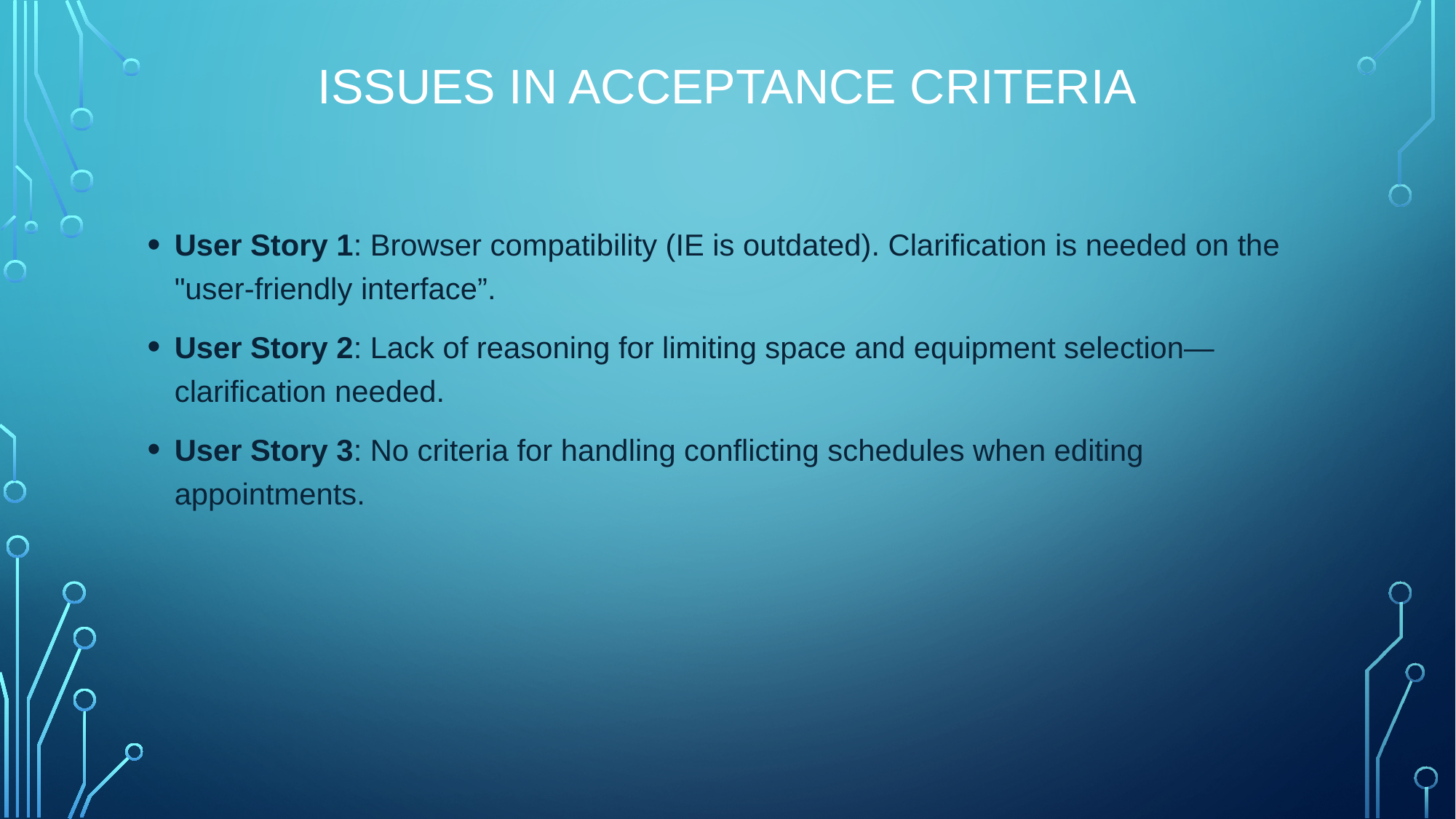

# Issues in Acceptance Criteria
User Story 1: Browser compatibility (IE is outdated). Clarification is needed on the "user-friendly interface”.
User Story 2: Lack of reasoning for limiting space and equipment selection—clarification needed.
User Story 3: No criteria for handling conflicting schedules when editing appointments.